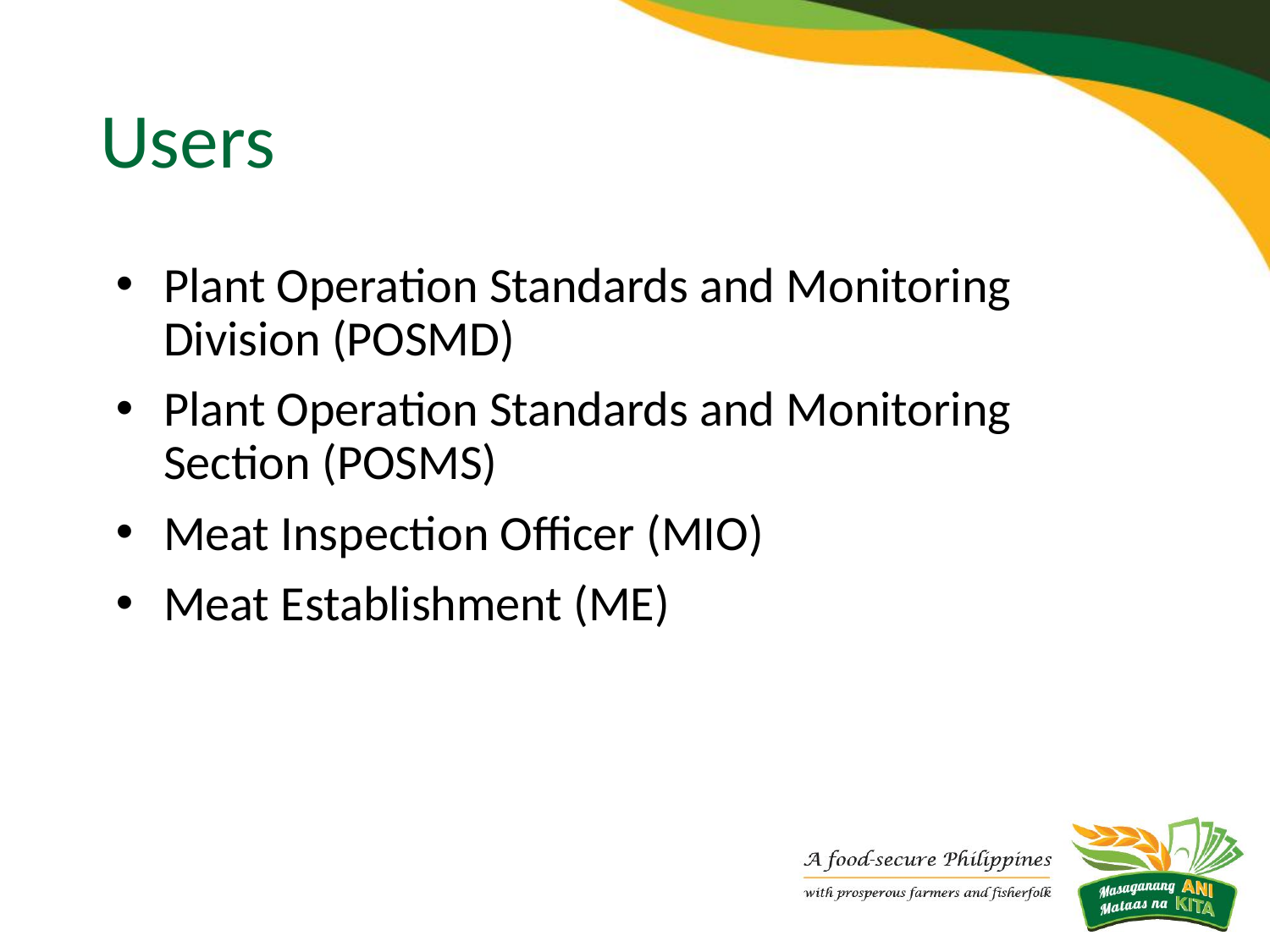

# Users
Plant Operation Standards and Monitoring Division (POSMD)
Plant Operation Standards and Monitoring Section (POSMS)
Meat Inspection Officer (MIO)
Meat Establishment (ME)